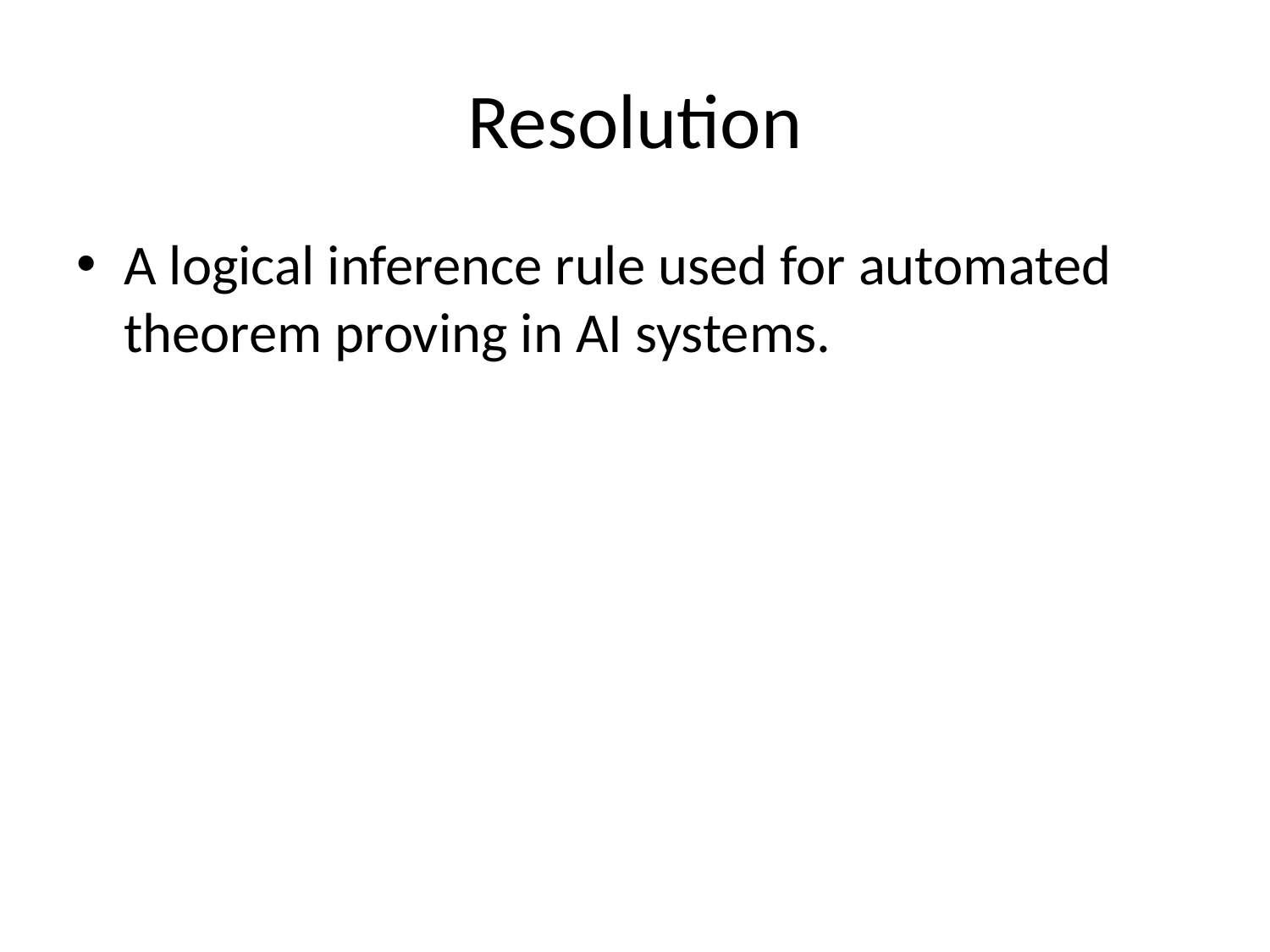

# Resolution
A logical inference rule used for automated theorem proving in AI systems.